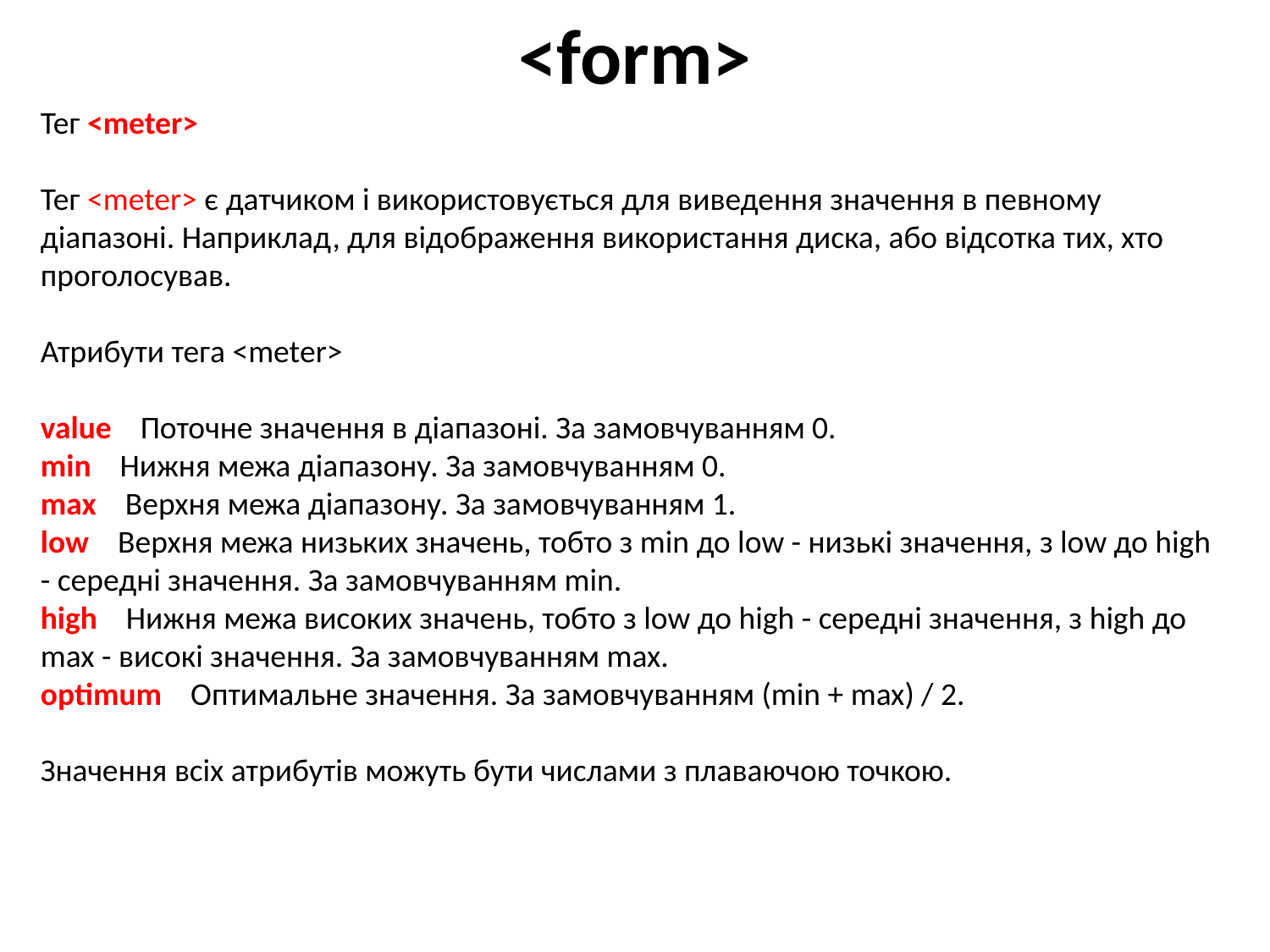

# <form>
Тег <meter>
Тег <meter> є датчиком і використовується для виведення значення в певному діапазоні. Наприклад, для відображення використання диска, або відсотка тих, хто проголосував.
Атрибути тега <meter>
value    Поточне значення в діапазоні. За замовчуванням 0.
min    Нижня межа діапазону. За замовчуванням 0.
max    Верхня межа діапазону. За замовчуванням 1.
low    Верхня межа низьких значень, тобто з min до low - низькі значення, з low до high - середні значення. За замовчуванням min.
high    Нижня межа високих значень, тобто з low до high - середні значення, з high до max - високі значення. За замовчуванням max.
optimum    Оптимальне значення. За замовчуванням (min + max) / 2.
Значення всіх атрибутів можуть бути числами з плаваючою точкою.